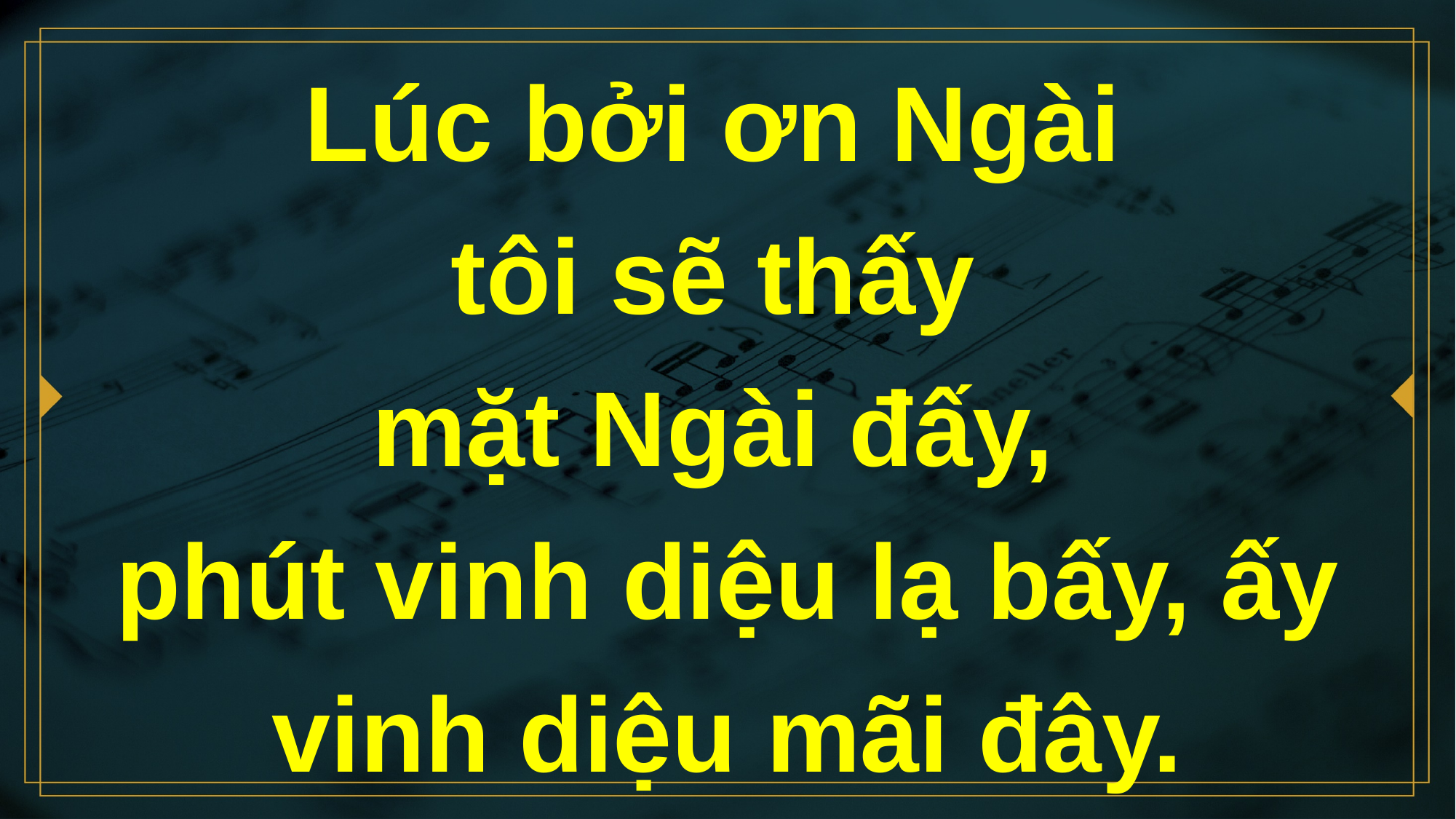

# Lúc bởi ơn Ngài tôi sẽ thấy mặt Ngài đấy, phút vinh diệu lạ bấy, ấy vinh diệu mãi đây.